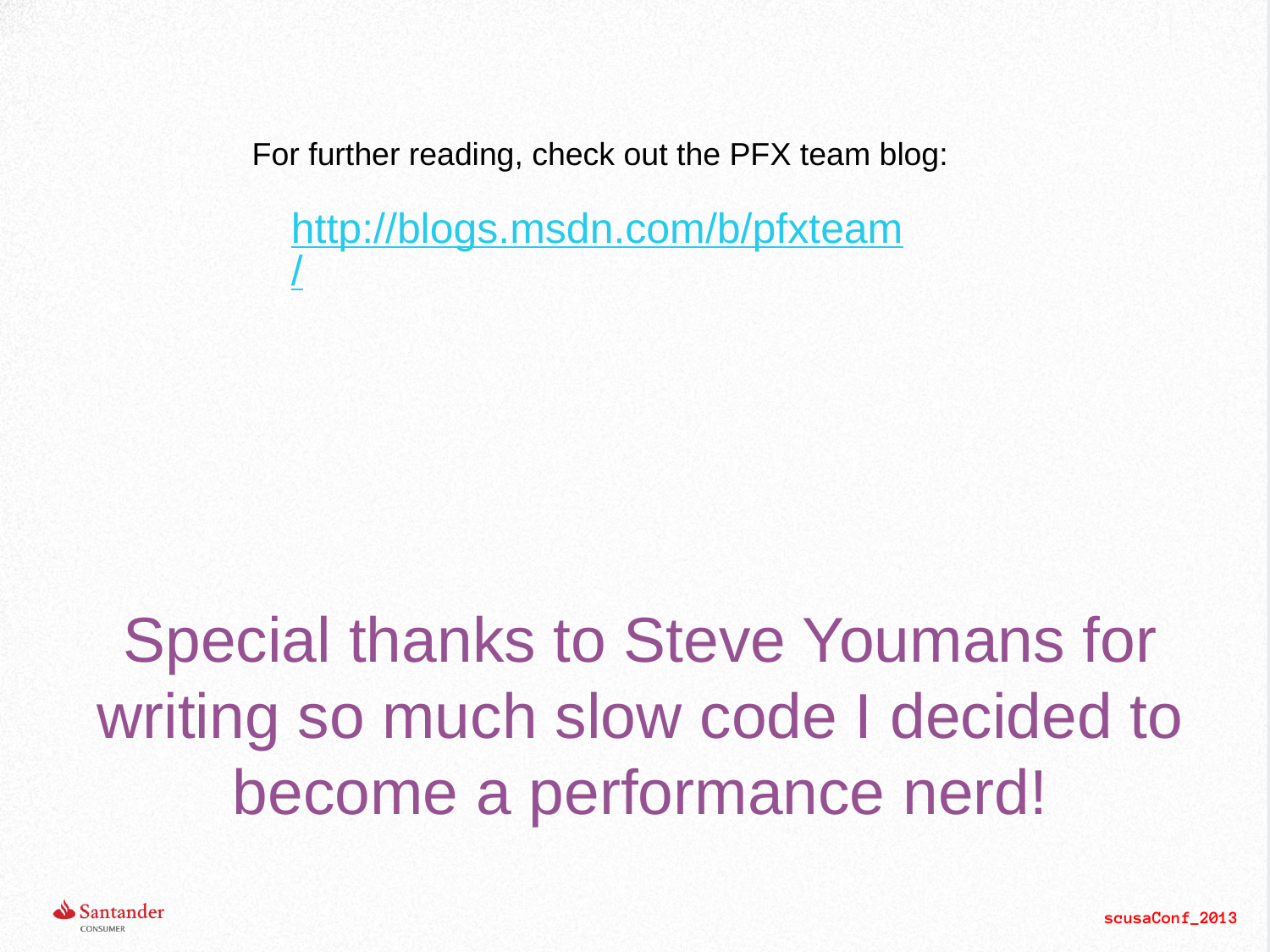

For further reading, check out the PFX team blog:
http://blogs.msdn.com/b/pfxteam/
Special thanks to Steve Youmans for writing so much slow code I decided to become a performance nerd!